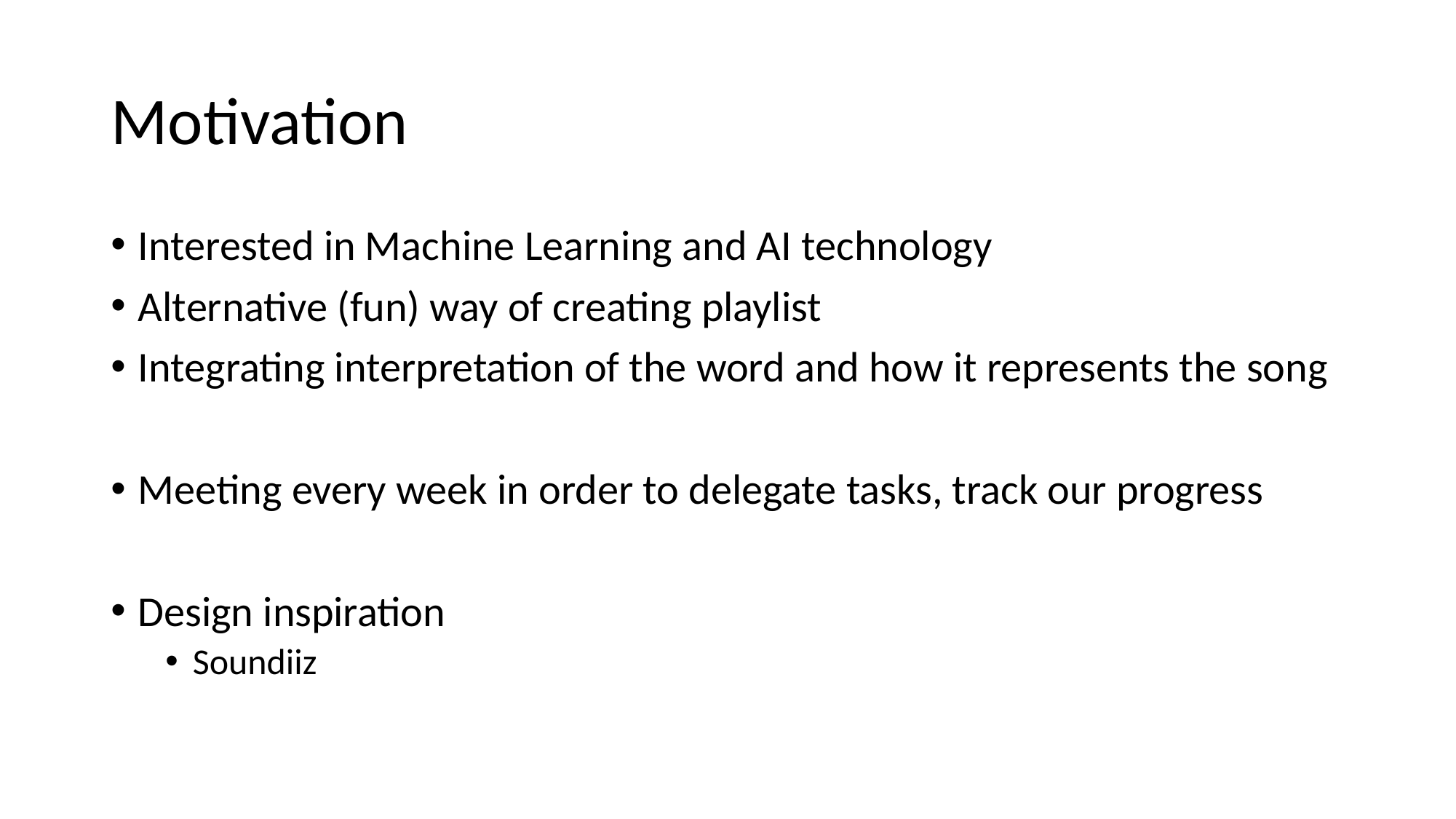

# Motivation
Interested in Machine Learning and AI technology
Alternative (fun) way of creating playlist
Integrating interpretation of the word and how it represents the song

Meeting every week in order to delegate tasks, track our progress

Design inspiration
Soundiiz